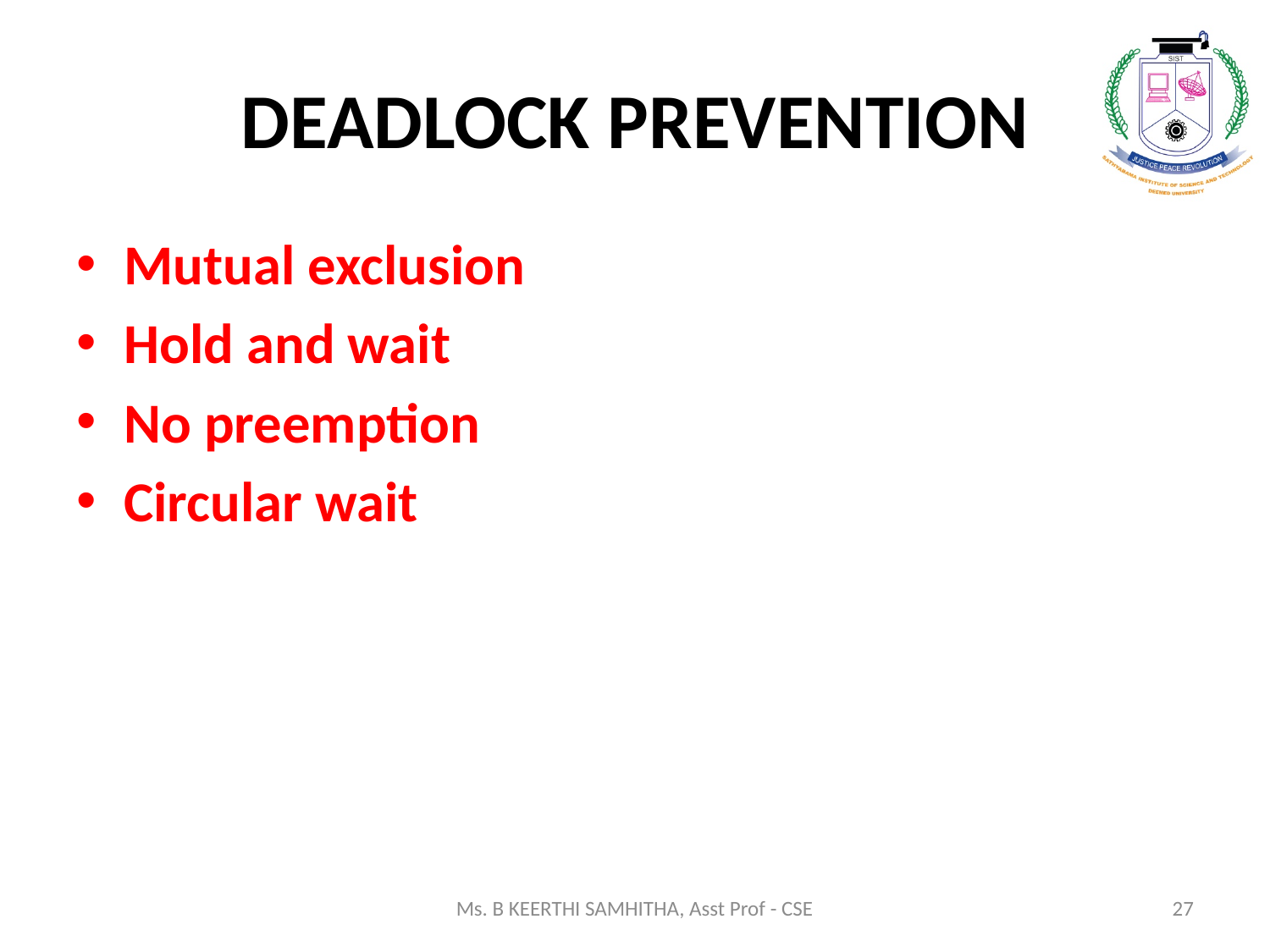

# DEADLOCK PREVENTION
Mutual exclusion
Hold and wait
No preemption
Circular wait

Ms. B KEERTHI SAMHITHA, Asst Prof - CSE
27